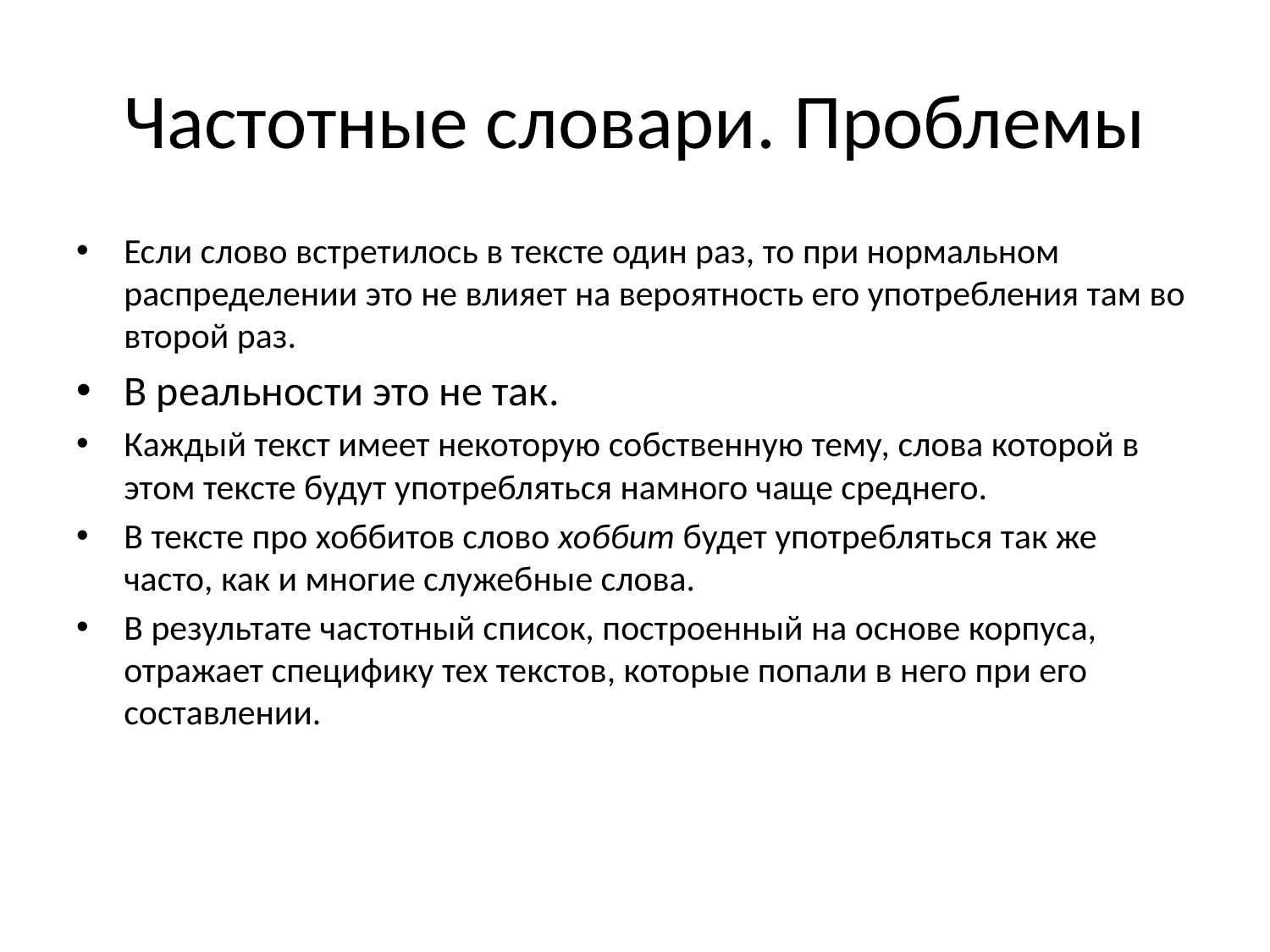

# Частотные словари. Проблемы
Если слово встретилось в тексте один раз, то при нормальном распределении это не влияет на вероятность его употребления там во второй раз.
В реальности это не так.
Каждый текст имеет некоторую собственную тему, слова которой в этом тексте будут употребляться намного чаще среднего.
В тексте про хоббитов слово хоббит будет употребляться так же часто, как и многие служебные слова.
В результате частотный список, построенный на основе корпуса, отражает специфику тех текстов, которые попали в него при его составлении.